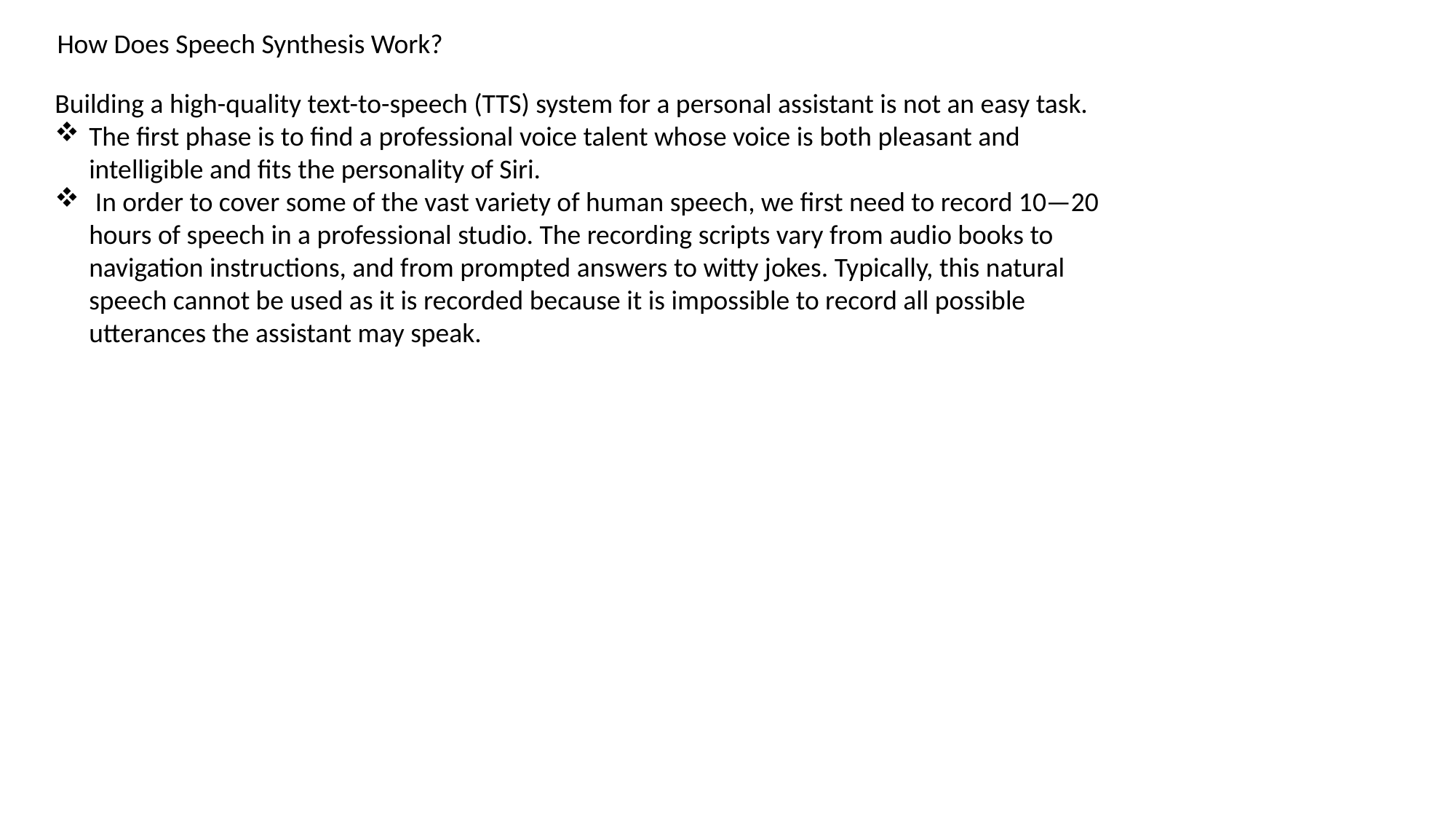

How Does Speech Synthesis Work?
Building a high-quality text-to-speech (TTS) system for a personal assistant is not an easy task.
The first phase is to find a professional voice talent whose voice is both pleasant and intelligible and fits the personality of Siri.
 In order to cover some of the vast variety of human speech, we first need to record 10—20 hours of speech in a professional studio. The recording scripts vary from audio books to navigation instructions, and from prompted answers to witty jokes. Typically, this natural speech cannot be used as it is recorded because it is impossible to record all possible utterances the assistant may speak.